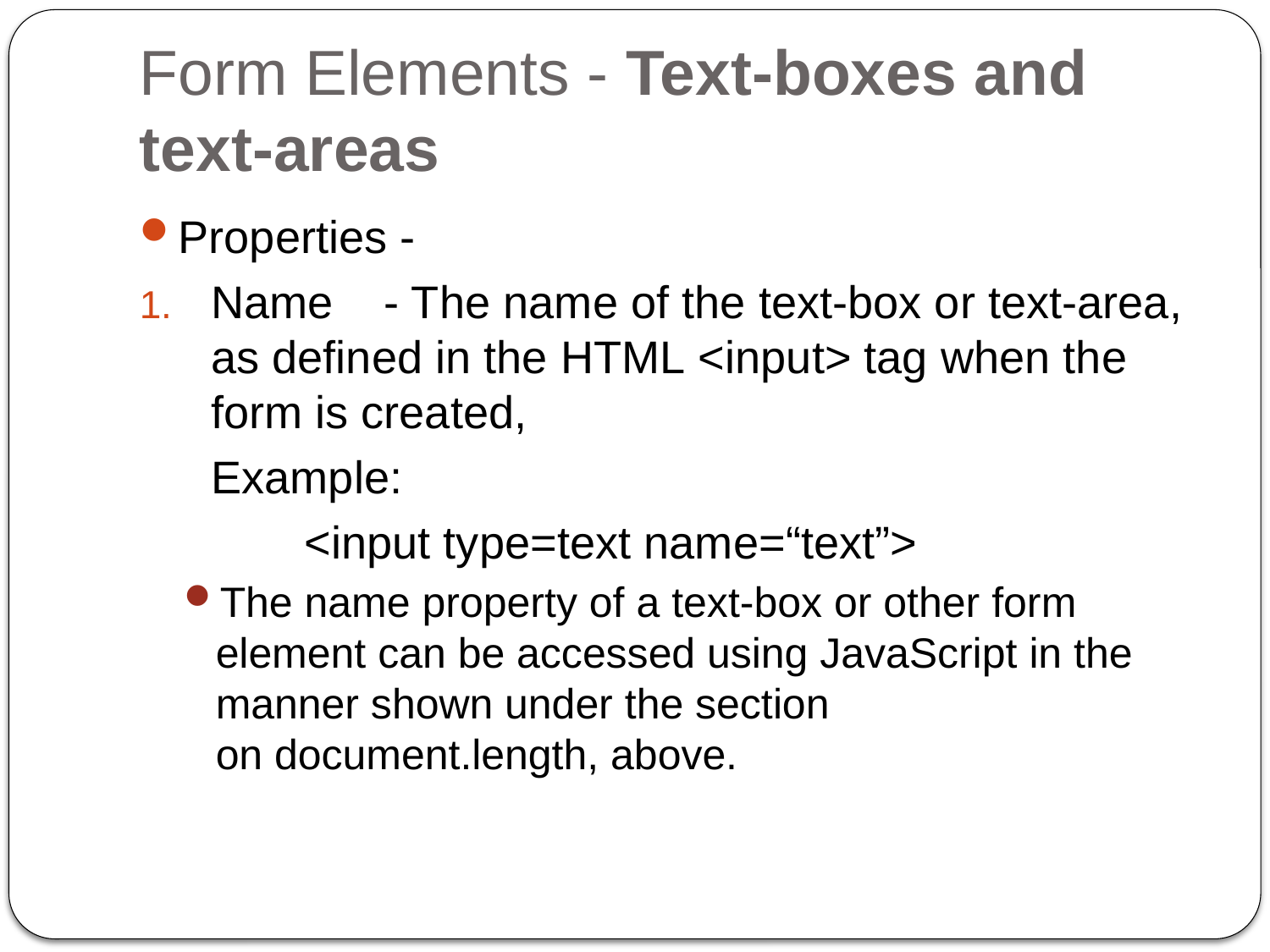

# Form Elements - Text-boxes and text-areas
Properties -
Name    - The name of the text-box or text-area, as defined in the HTML <input> tag when the form is created,
	Example:
		<input type=text name=“text”>
The name property of a text-box or other form element can be accessed using JavaScript in the manner shown under the section on document.length, above.